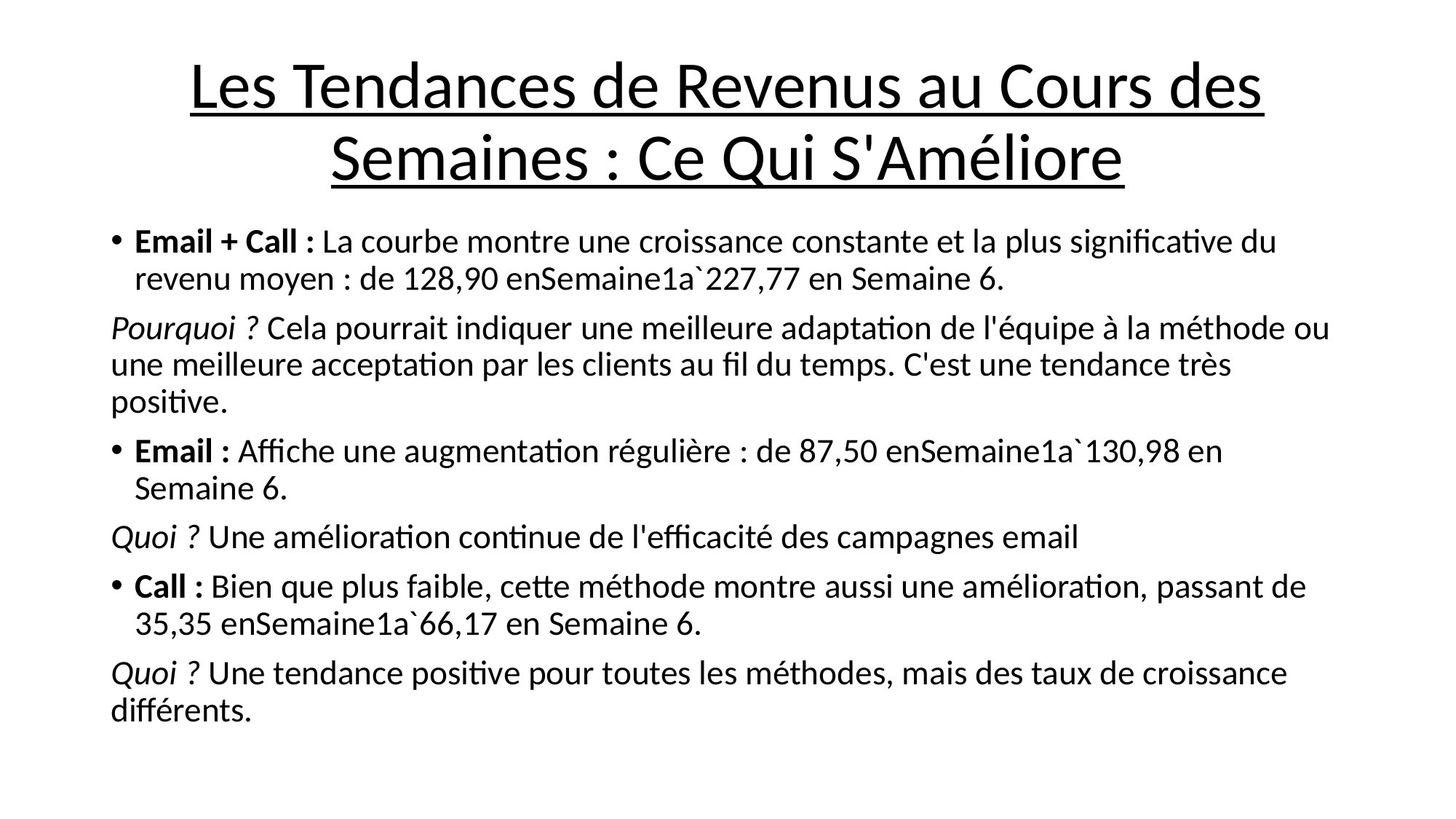

# Les Tendances de Revenus au Cours des Semaines : Ce Qui S'Améliore
Email + Call : La courbe montre une croissance constante et la plus significative du revenu moyen : de 128,90 enSemaine1aˋ227,77 en Semaine 6.
Pourquoi ? Cela pourrait indiquer une meilleure adaptation de l'équipe à la méthode ou une meilleure acceptation par les clients au fil du temps. C'est une tendance très positive.
Email : Affiche une augmentation régulière : de 87,50 enSemaine1aˋ130,98 en Semaine 6.
Quoi ? Une amélioration continue de l'efficacité des campagnes email
Call : Bien que plus faible, cette méthode montre aussi une amélioration, passant de 35,35 enSemaine1aˋ66,17 en Semaine 6.
Quoi ? Une tendance positive pour toutes les méthodes, mais des taux de croissance différents.